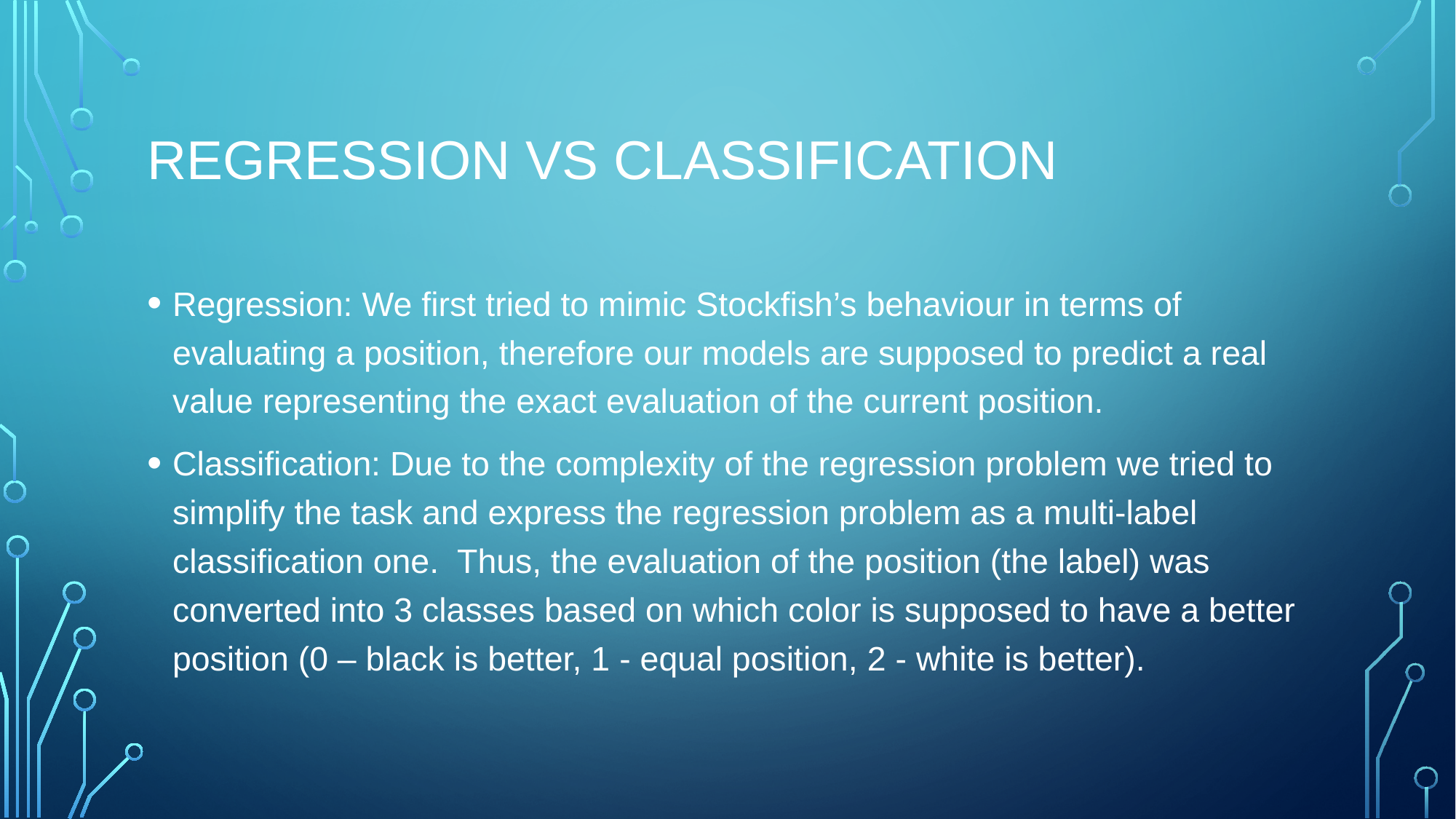

# Regression vs classification
Regression: We first tried to mimic Stockfish’s behaviour in terms of evaluating a position, therefore our models are supposed to predict a real value representing the exact evaluation of the current position.
Classification: Due to the complexity of the regression problem we tried to simplify the task and express the regression problem as a multi-label classification one.  Thus, the evaluation of the position (the label) was converted into 3 classes based on which color is supposed to have a better position (0 – black is better, 1 - equal position, 2 - white is better).